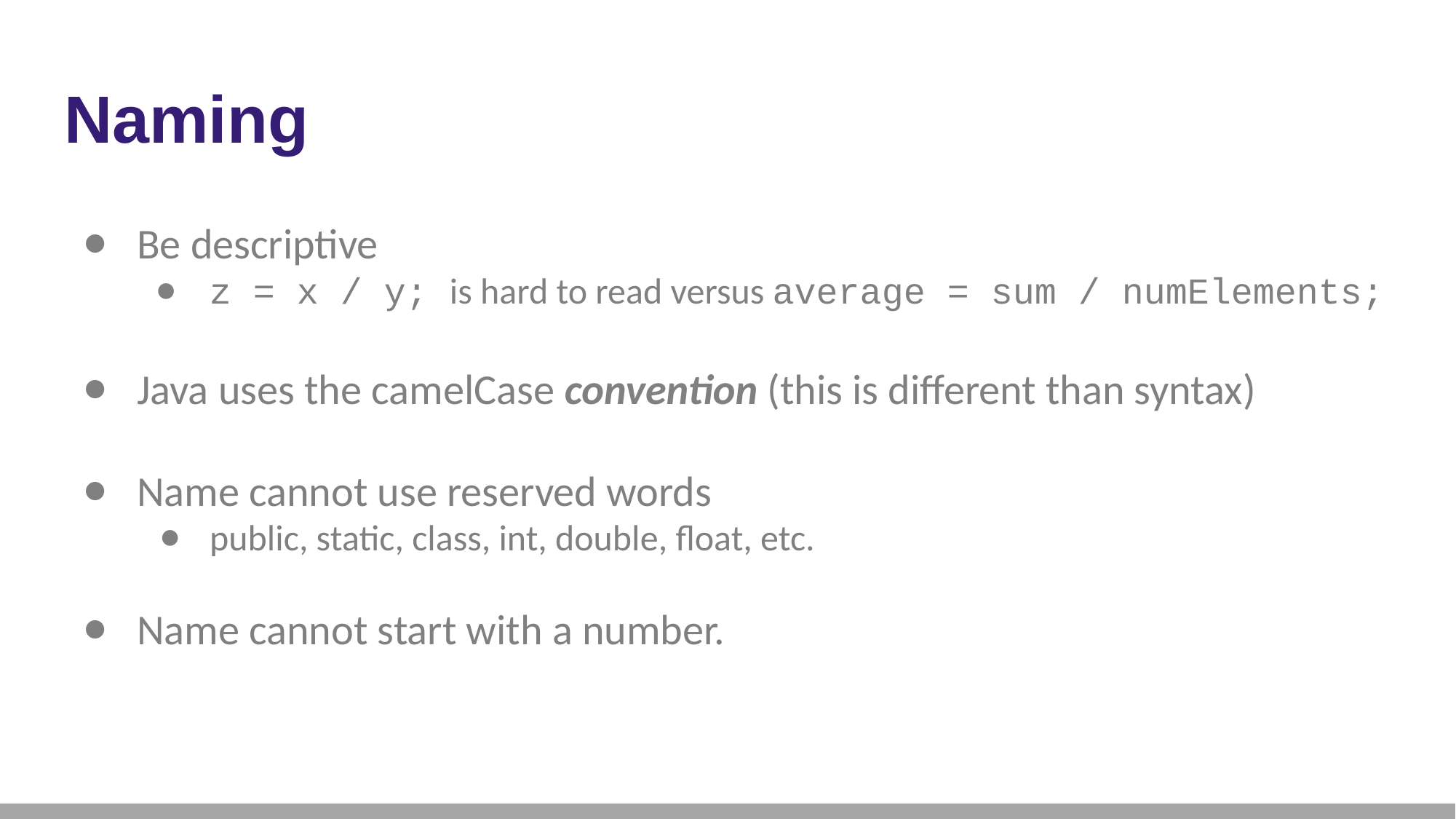

# Naming
Be descriptive
z = x / y; is hard to read versus average = sum / numElements;

Java uses the camelCase convention (this is different than syntax)

Name cannot use reserved words
public, static, class, int, double, float, etc.

Name cannot start with a number.